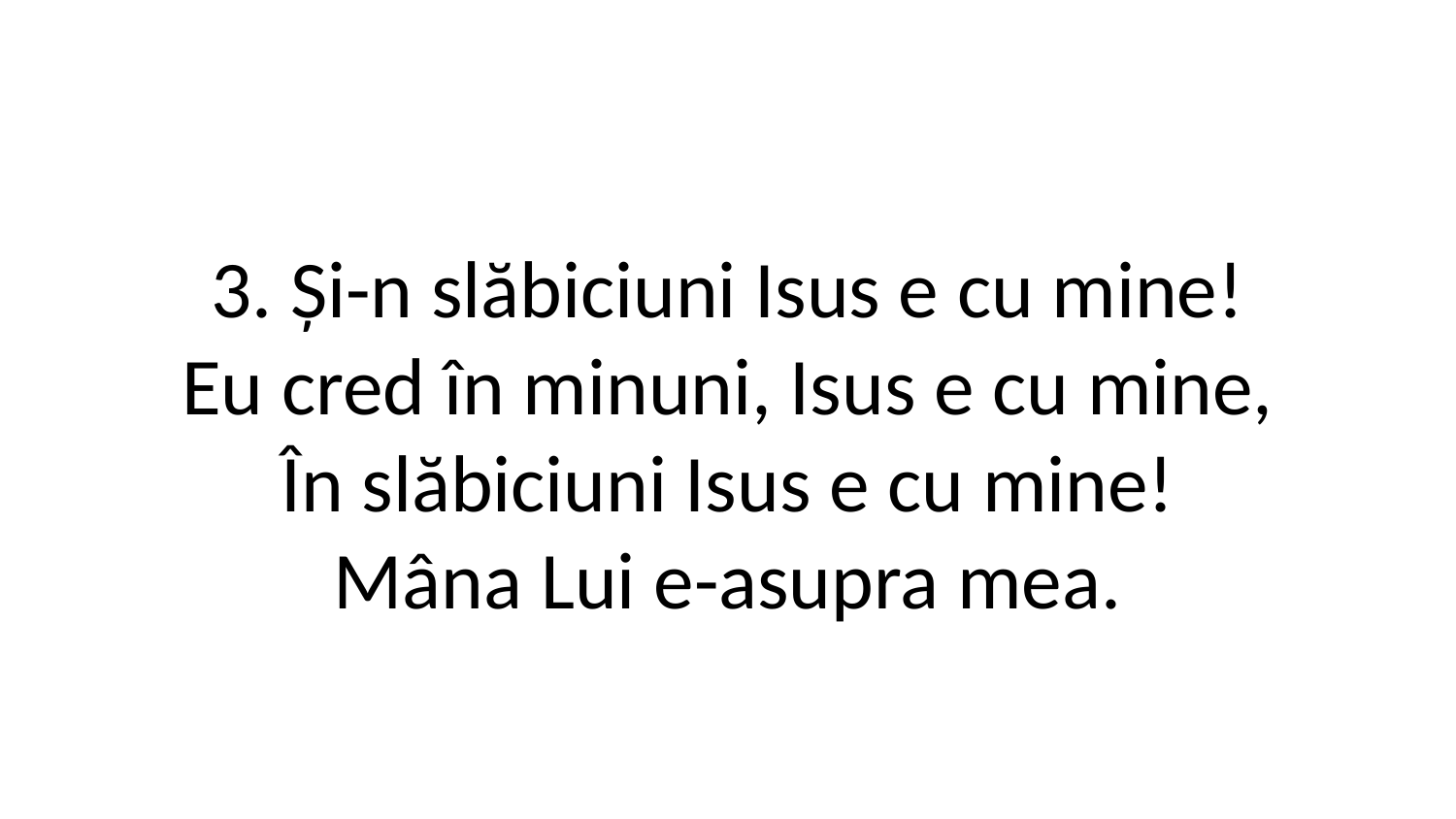

3. Și-n slăbiciuni Isus e cu mine!
Eu cred în minuni, Isus e cu mine,
În slăbiciuni Isus e cu mine!
Mâna Lui e-asupra mea.